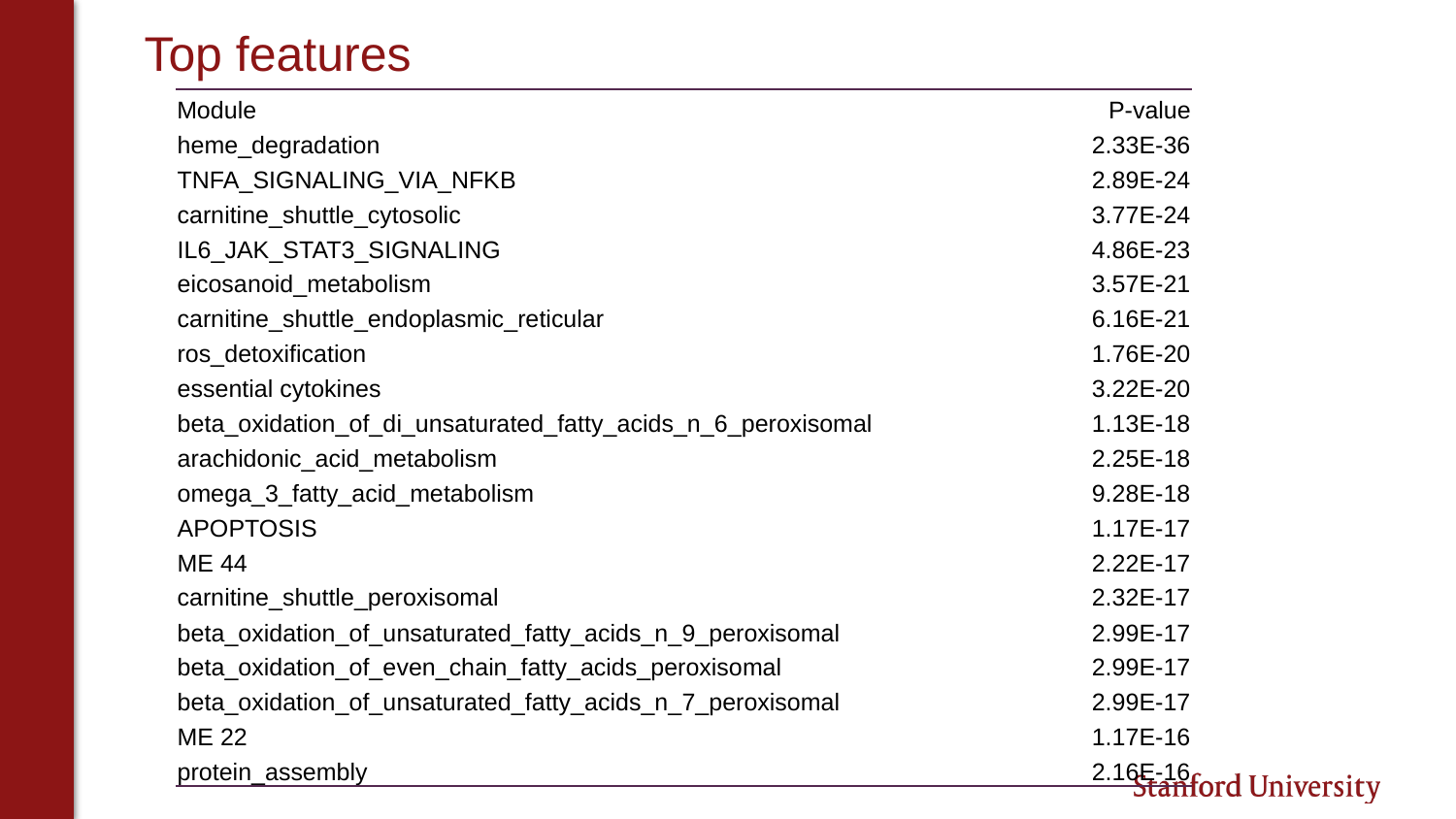

# Top features
| Module | P-value |
| --- | --- |
| heme\_degradation | 2.33E-36 |
| TNFA\_SIGNALING\_VIA\_NFKB | 2.89E-24 |
| carnitine\_shuttle\_cytosolic | 3.77E-24 |
| IL6\_JAK\_STAT3\_SIGNALING | 4.86E-23 |
| eicosanoid\_metabolism | 3.57E-21 |
| carnitine\_shuttle\_endoplasmic\_reticular | 6.16E-21 |
| ros\_detoxification | 1.76E-20 |
| essential cytokines | 3.22E-20 |
| beta\_oxidation\_of\_di\_unsaturated\_fatty\_acids\_n\_6\_peroxisomal | 1.13E-18 |
| arachidonic\_acid\_metabolism | 2.25E-18 |
| omega\_3\_fatty\_acid\_metabolism | 9.28E-18 |
| APOPTOSIS | 1.17E-17 |
| ME 44 | 2.22E-17 |
| carnitine\_shuttle\_peroxisomal | 2.32E-17 |
| beta\_oxidation\_of\_unsaturated\_fatty\_acids\_n\_9\_peroxisomal | 2.99E-17 |
| beta\_oxidation\_of\_even\_chain\_fatty\_acids\_peroxisomal | 2.99E-17 |
| beta\_oxidation\_of\_unsaturated\_fatty\_acids\_n\_7\_peroxisomal | 2.99E-17 |
| ME 22 | 1.17E-16 |
| protein\_assembly | 2.16E-16 |